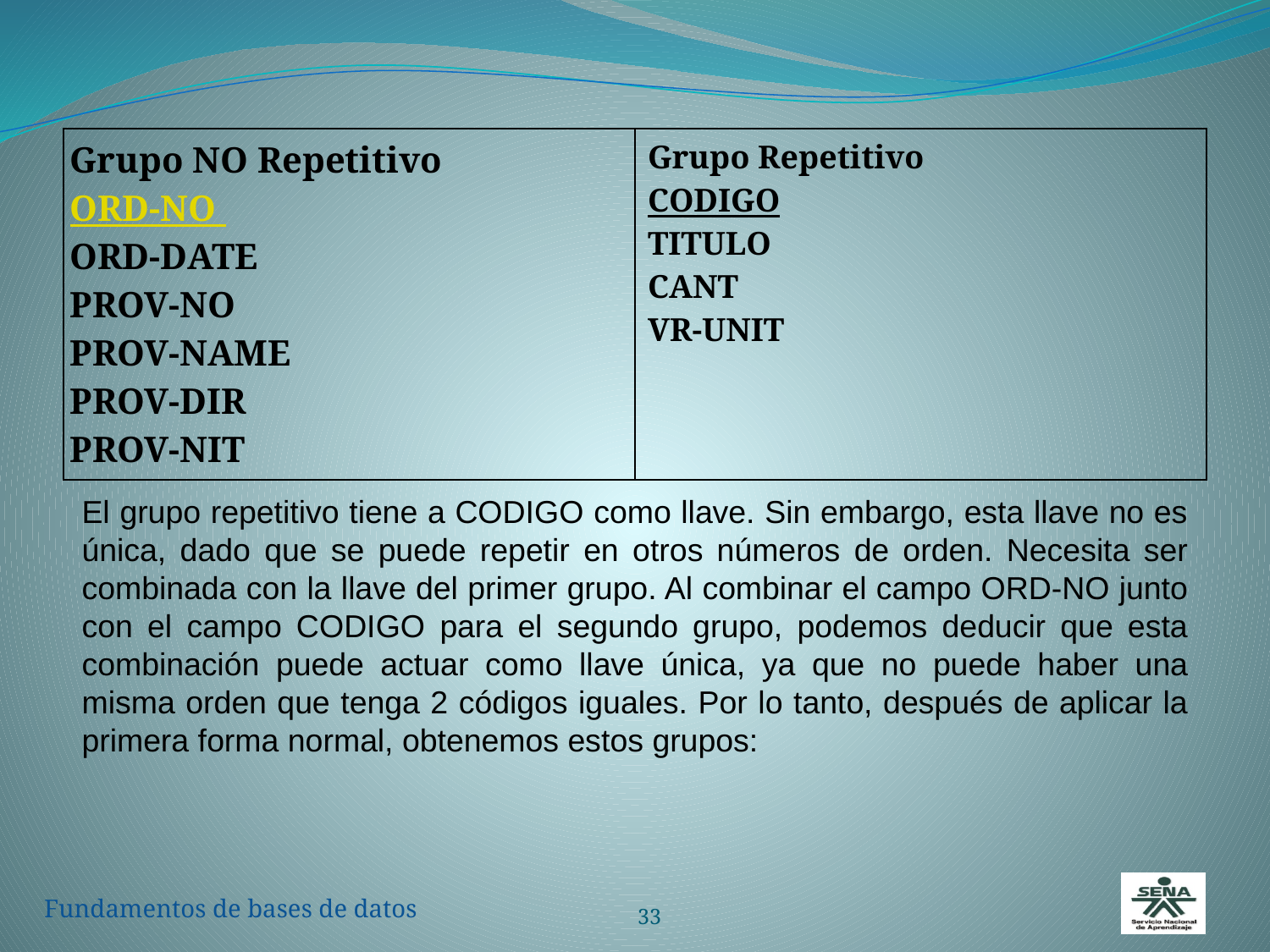

| Grupo NO Repetitivo ORD-NO ORD-DATE PROV-NO PROV-NAME PROV-DIR PROV-NIT | Grupo Repetitivo CODIGO TITULO CANT VR-UNIT |
| --- | --- |
El grupo repetitivo tiene a CODIGO como llave. Sin embargo, esta llave no es única, dado que se puede repetir en otros números de orden. Necesita ser combinada con la llave del primer grupo. Al combinar el campo ORD-NO junto con el campo CODIGO para el segundo grupo, podemos deducir que esta combinación puede actuar como llave única, ya que no puede haber una misma orden que tenga 2 códigos iguales. Por lo tanto, después de aplicar la primera forma normal, obtenemos estos grupos:

33